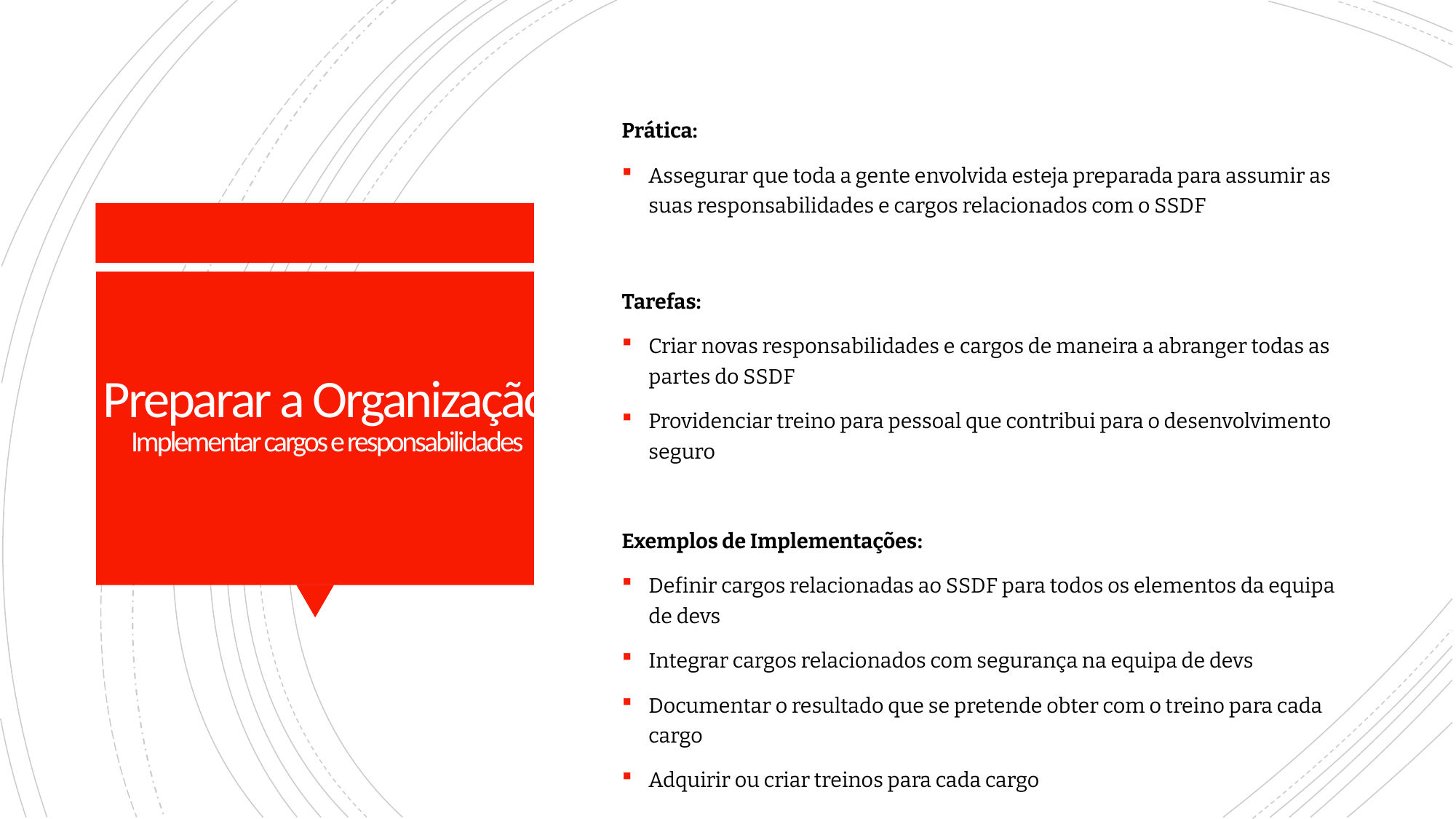

Prática:
Assegurar que toda a gente envolvida esteja preparada para assumir as suas responsabilidades e cargos relacionados com o SSDF

Tarefas:
Criar novas responsabilidades e cargos de maneira a abranger todas as partes do SSDF
Providenciar treino para pessoal que contribui para o desenvolvimento seguro

Exemplos de Implementações:
Definir cargos relacionadas ao SSDF para todos os elementos da equipa de devs
Integrar cargos relacionados com segurança na equipa de devs
Documentar o resultado que se pretende obter com o treino para cada cargo
Adquirir ou criar treinos para cada cargo

# Preparar a Organização Implementar cargos e responsabilidades